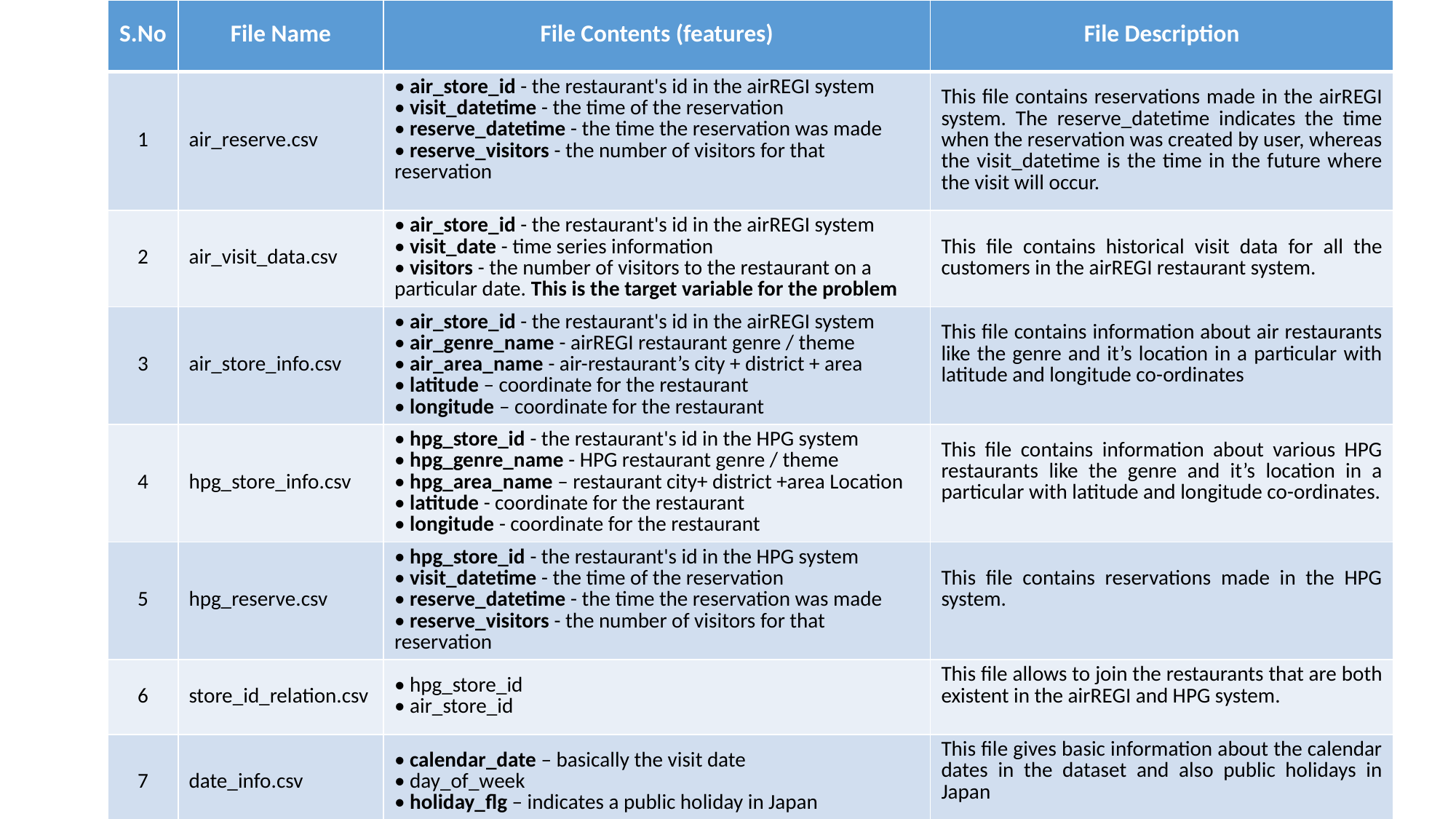

| S.No | File Name | File Contents (features) | File Description |
| --- | --- | --- | --- |
| 1 | air\_reserve.csv | • air\_store\_id - the restaurant's id in the airREGI system • visit\_datetime - the time of the reservation • reserve\_datetime - the time the reservation was made • reserve\_visitors - the number of visitors for that reservation | This file contains reservations made in the airREGI system. The reserve\_datetime indicates the time when the reservation was created by user, whereas the visit\_datetime is the time in the future where the visit will occur. |
| 2 | air\_visit\_data.csv | • air\_store\_id - the restaurant's id in the airREGI system • visit\_date - time series information • visitors - the number of visitors to the restaurant on a particular date. This is the target variable for the problem | This file contains historical visit data for all the customers in the airREGI restaurant system. |
| 3 | air\_store\_info.csv | • air\_store\_id - the restaurant's id in the airREGI system • air\_genre\_name - airREGI restaurant genre / theme • air\_area\_name - air-restaurant’s city + district + area • latitude – coordinate for the restaurant • longitude – coordinate for the restaurant | This file contains information about air restaurants like the genre and it’s location in a particular with latitude and longitude co-ordinates |
| 4 | hpg\_store\_info.csv | • hpg\_store\_id - the restaurant's id in the HPG system • hpg\_genre\_name - HPG restaurant genre / theme • hpg\_area\_name – restaurant city+ district +area Location • latitude - coordinate for the restaurant • longitude - coordinate for the restaurant | This file contains information about various HPG restaurants like the genre and it’s location in a particular with latitude and longitude co-ordinates. |
| 5 | hpg\_reserve.csv | • hpg\_store\_id - the restaurant's id in the HPG system • visit\_datetime - the time of the reservation • reserve\_datetime - the time the reservation was made • reserve\_visitors - the number of visitors for that reservation | This file contains reservations made in the HPG system. |
| 6 | store\_id\_relation.csv | • hpg\_store\_id • air\_store\_id | This file allows to join the restaurants that are both existent in the airREGI and HPG system. |
| 7 | date\_info.csv | • calendar\_date – basically the visit date • day\_of\_week • holiday\_flg – indicates a public holiday in Japan | This file gives basic information about the calendar dates in the dataset and also public holidays in Japan |
| 8 | sample\_submission.csv | • id - the id is formed by concatenating the air\_store\_id and visit\_date with an underscore • visitors- the number of visitors to be forecasted for the AirREGI restaurant on a particular date | This file shows a submission in the correct format, including the days for which must be forecasted. Basically the test-set for the problem |